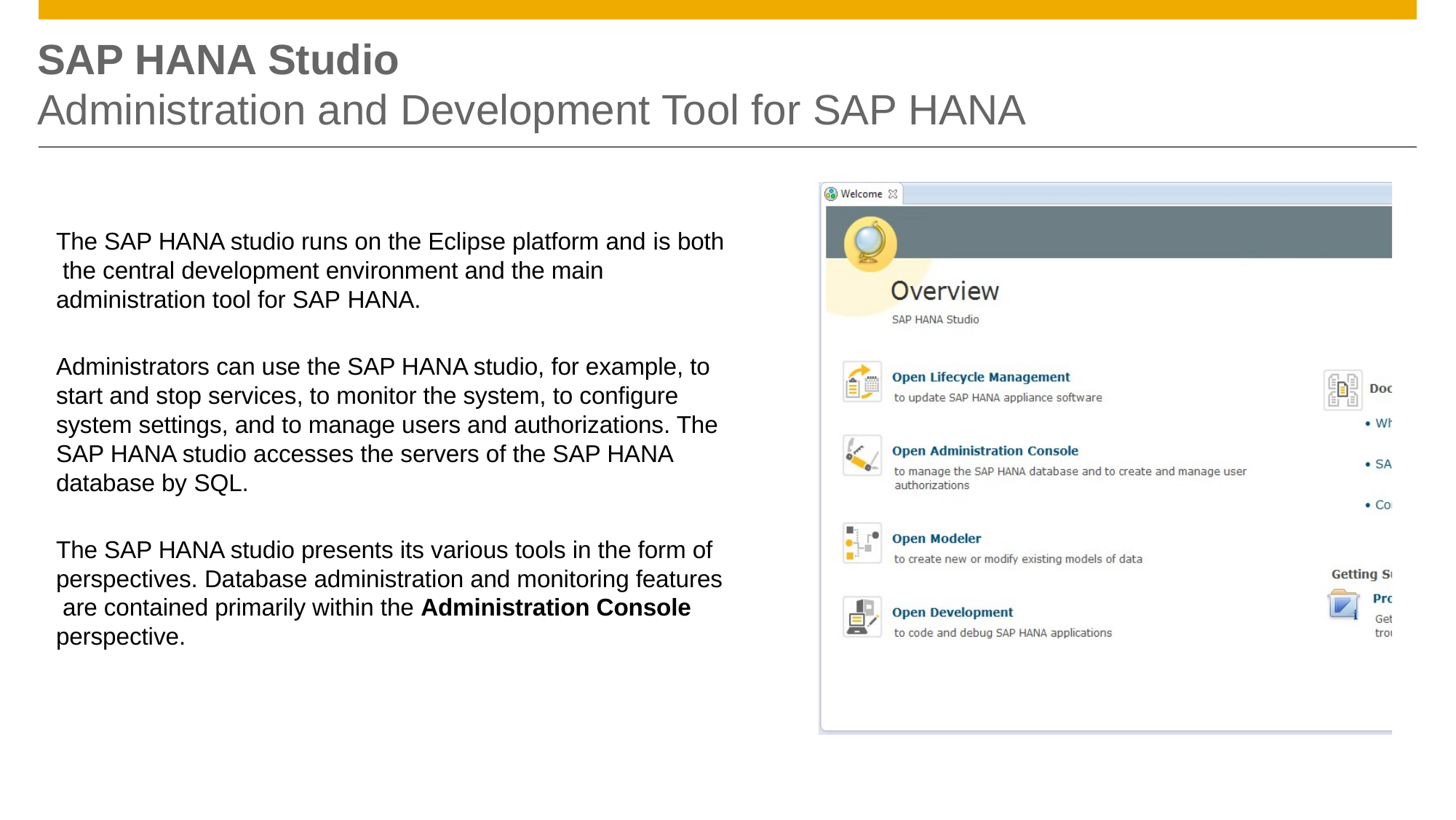

# SAP HANA Studio Administration and Development Tool for SAP HANA

The SAP HANA studio runs on the Eclipse platform and is both  the central development environment and the main  administration tool for SAP HANA.

Administrators can use the SAP HANA studio, for example, to  start and stop services, to monitor the system, to configure  system settings, and to manage users and authorizations. The  SAP HANA studio accesses the servers of the SAP HANA  database by SQL.

The SAP HANA studio presents its various tools in the form of  perspectives. Database administration and monitoring features  are contained primarily within the Administration Console  perspective.